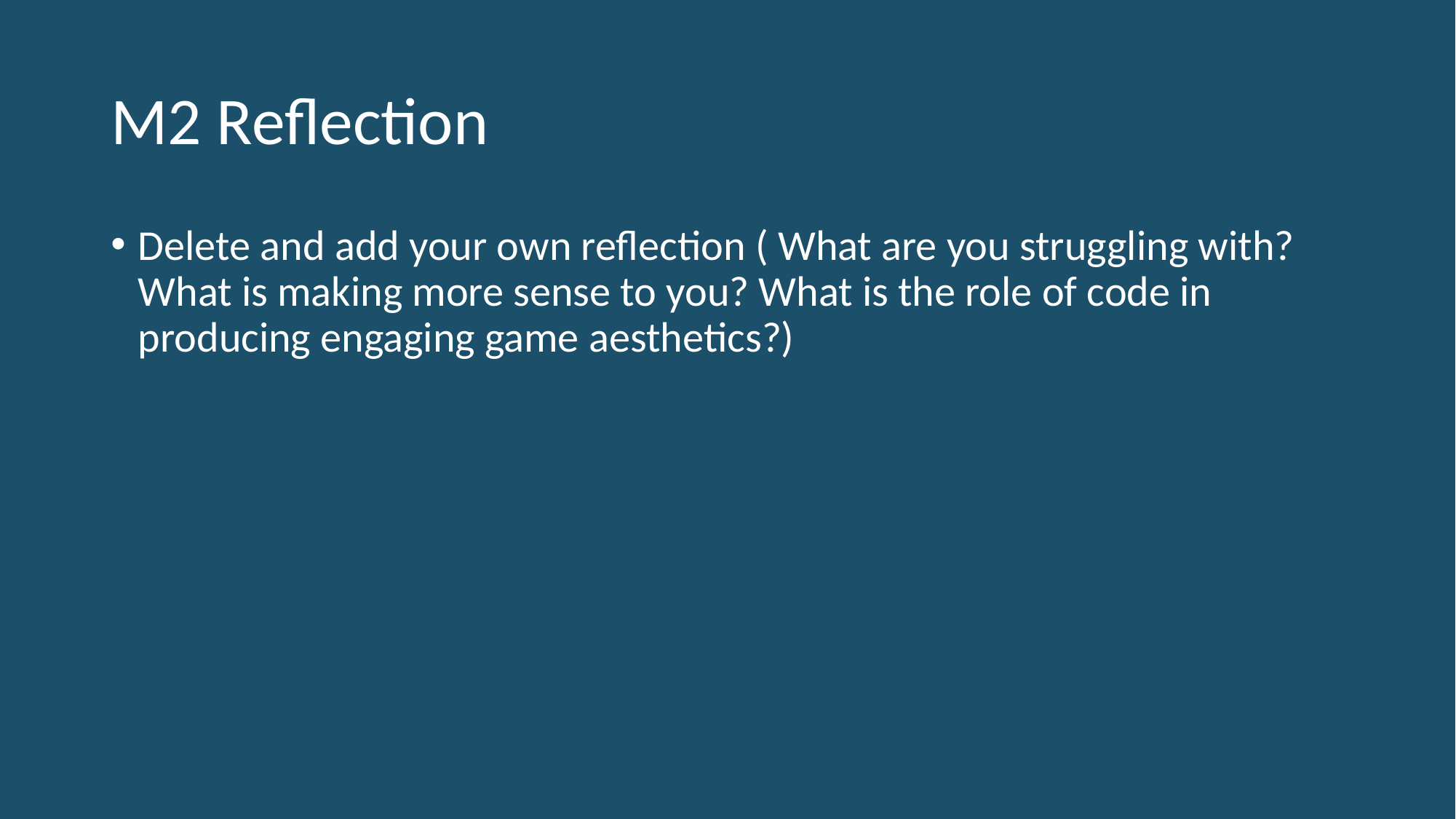

# M2 Reflection
Delete and add your own reflection ( What are you struggling with? What is making more sense to you? What is the role of code in producing engaging game aesthetics?)